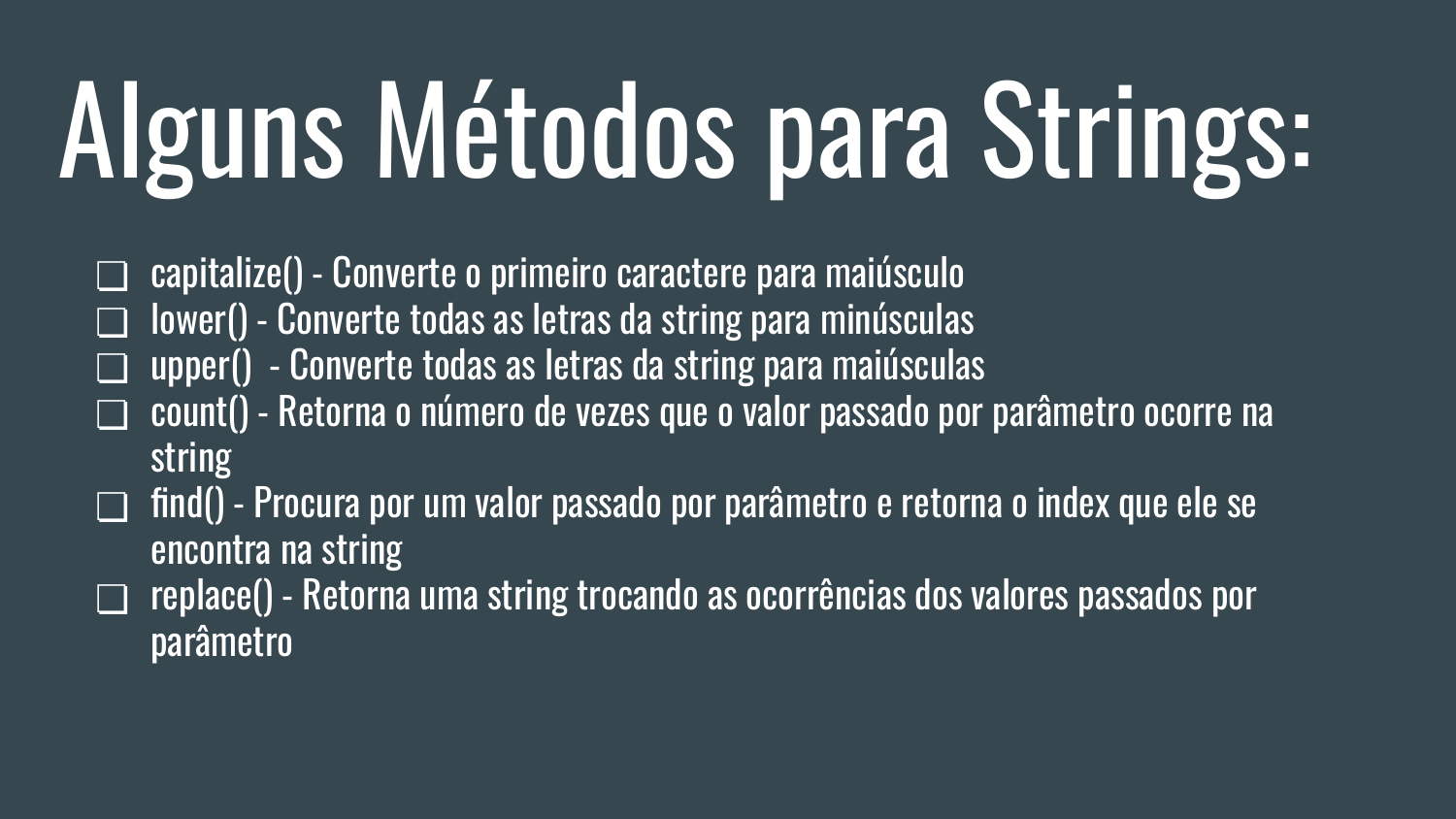

Alguns Métodos para Strings:
capitalize() - Converte o primeiro caractere para maiúsculo
lower() - Converte todas as letras da string para minúsculas
upper()  - Converte todas as letras da string para maiúsculas
count() - Retorna o número de vezes que o valor passado por parâmetro ocorre na string
find() - Procura por um valor passado por parâmetro e retorna o index que ele se encontra na string
replace() - Retorna uma string trocando as ocorrências dos valores passados por parâmetro